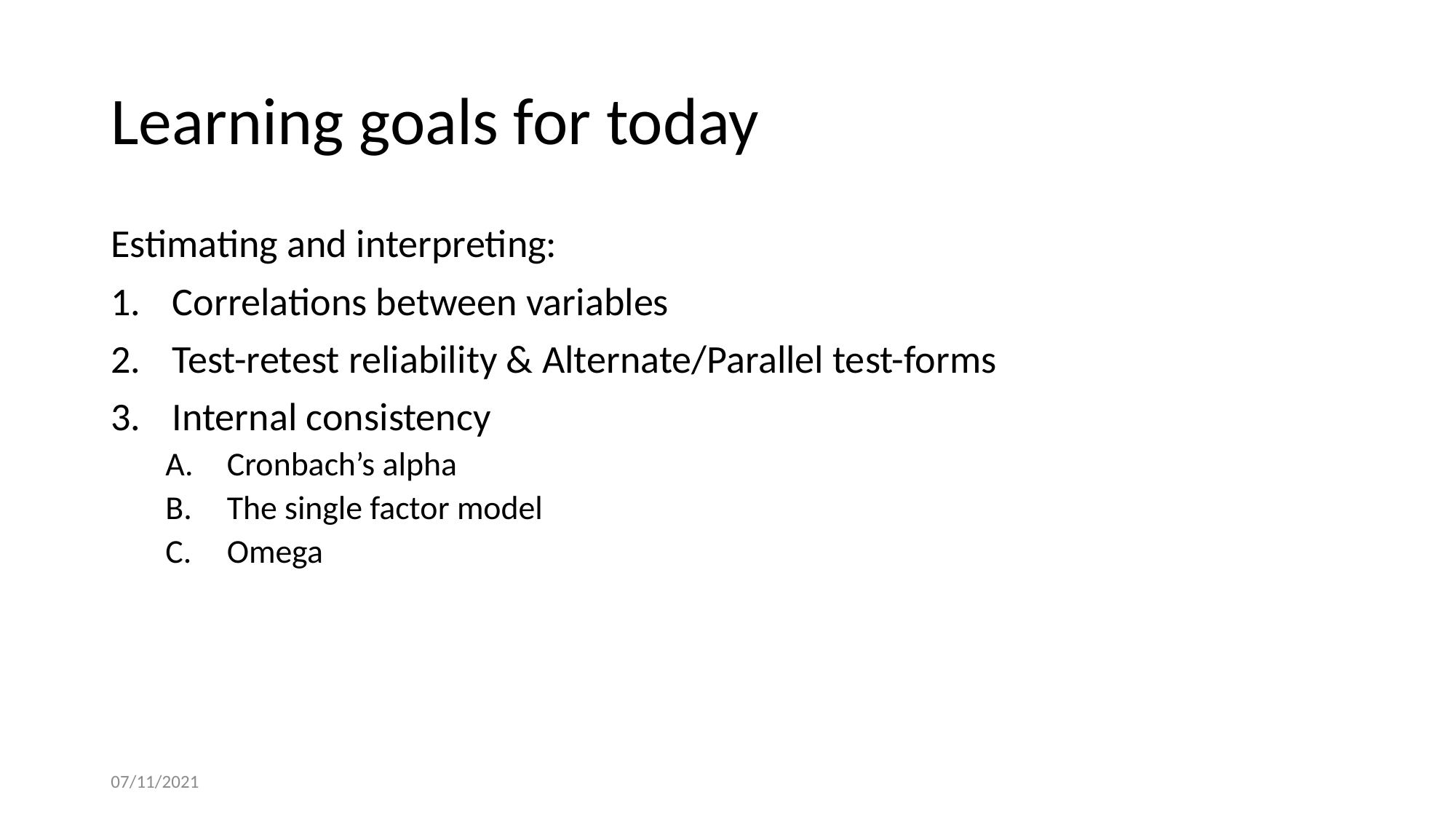

# Learning goals for today
Estimating and interpreting:
Correlations between variables
Test-retest reliability & Alternate/Parallel test-forms
Internal consistency
Cronbach’s alpha
The single factor model
Omega

07/11/2021